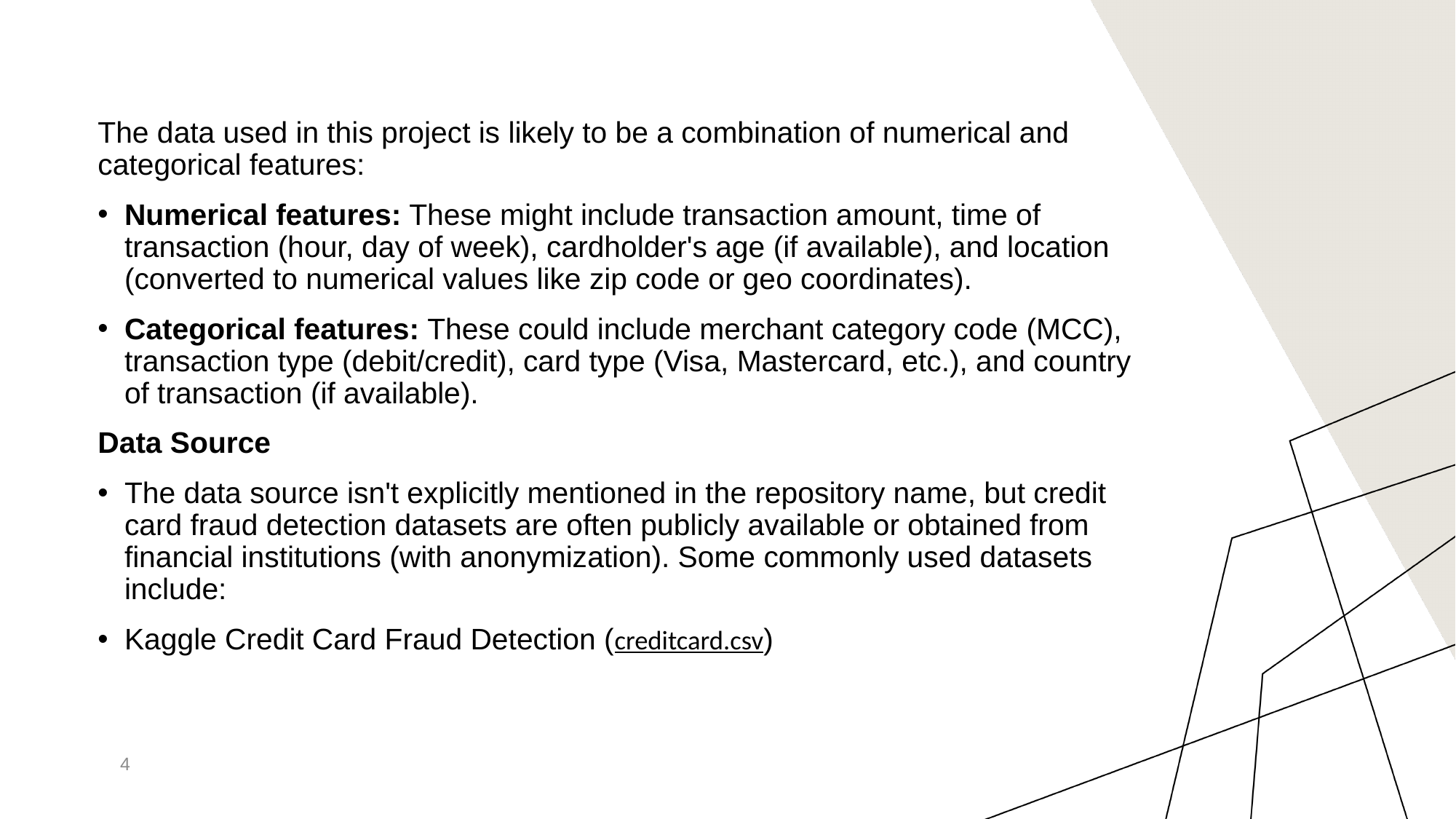

The data used in this project is likely to be a combination of numerical and categorical features:
Numerical features: These might include transaction amount, time of transaction (hour, day of week), cardholder's age (if available), and location (converted to numerical values like zip code or geo coordinates).
Categorical features: These could include merchant category code (MCC), transaction type (debit/credit), card type (Visa, Mastercard, etc.), and country of transaction (if available).
Data Source
The data source isn't explicitly mentioned in the repository name, but credit card fraud detection datasets are often publicly available or obtained from financial institutions (with anonymization). Some commonly used datasets include:
Kaggle Credit Card Fraud Detection (creditcard.csv)

4